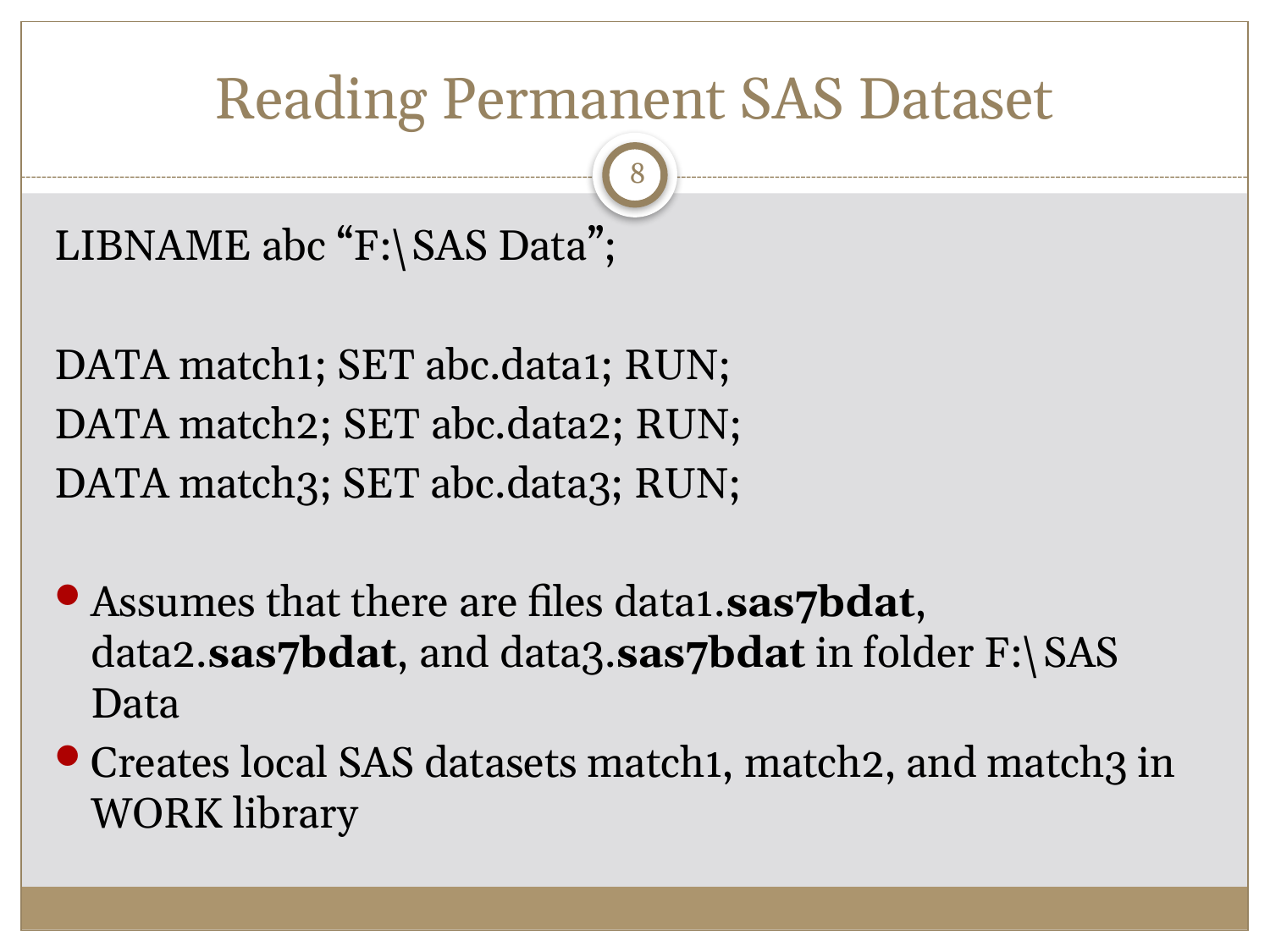

# Reading Permanent SAS Dataset
8
LIBNAME abc “F:\SAS Data”;

DATA match1; SET abc.data1; RUN;
DATA match2; SET abc.data2; RUN;
DATA match3; SET abc.data3; RUN;

Assumes that there are files data1.sas7bdat, data2.sas7bdat, and data3.sas7bdat in folder F:\SAS Data
Creates local SAS datasets match1, match2, and match3 in WORK library